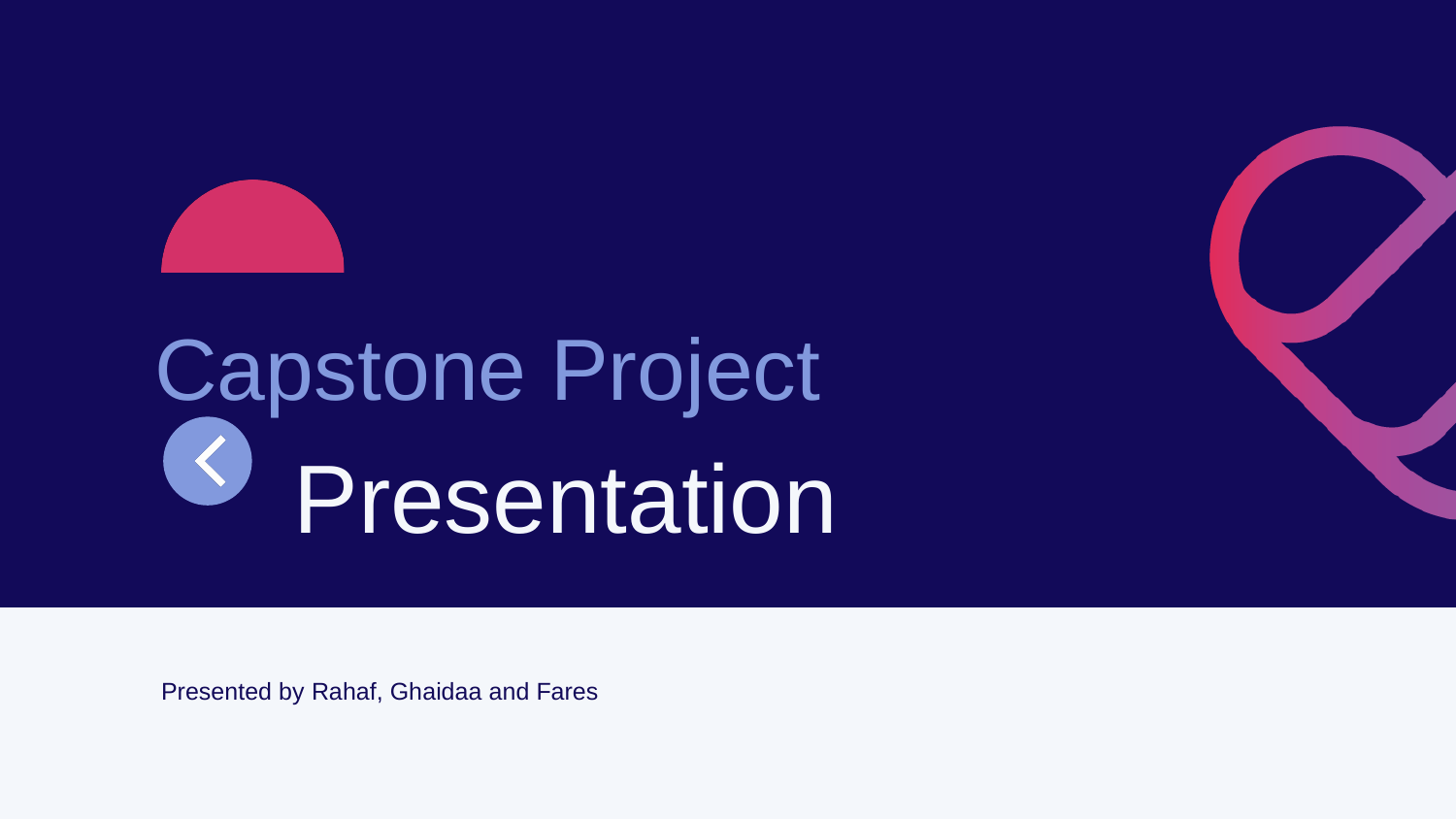

Capstone Project
Presentation

Presented by Rahaf, Ghaidaa and Fares